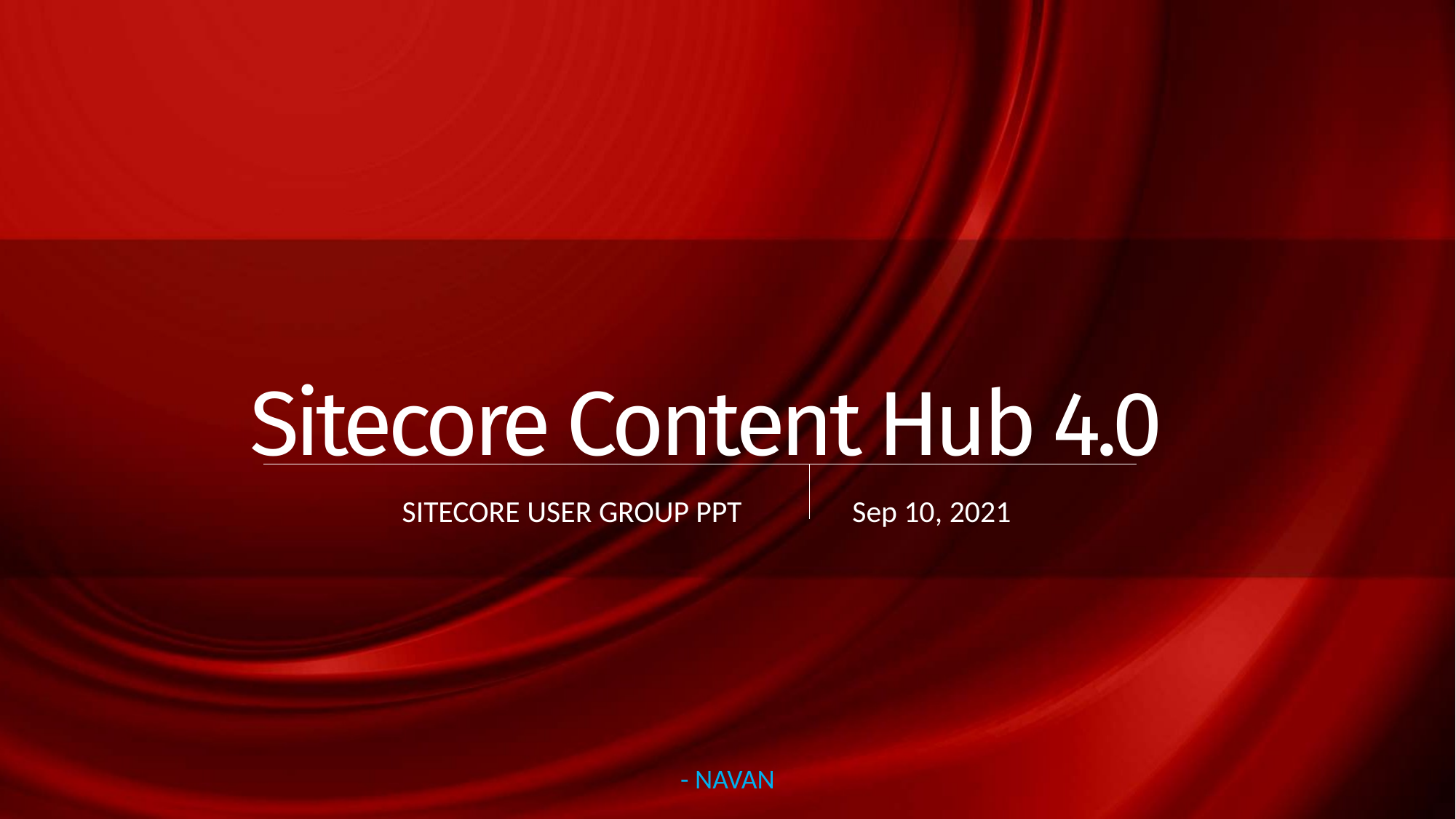

# Sitecore Content Hub 4.0 SITECORE USER GROUP PPT	  Sep 10, 2021
- NAVAN